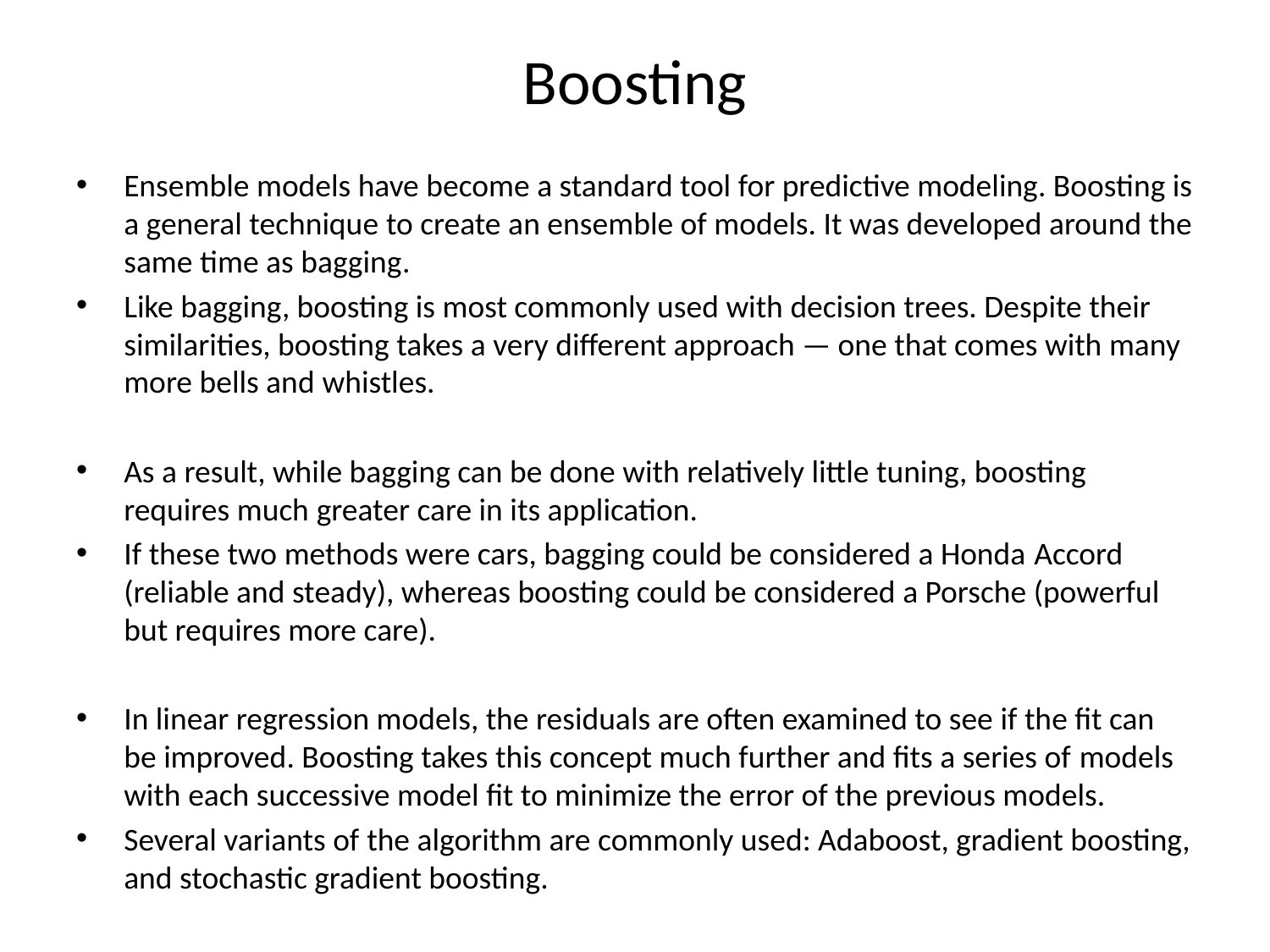

# Boosting
Ensemble models have become a standard tool for predictive modeling. Boosting is a general technique to create an ensemble of models. It was developed around the same time as bagging.
Like bagging, boosting is most commonly used with decision trees. Despite their similarities, boosting takes a very different approach — one that comes with many more bells and whistles.

As a result, while bagging can be done with relatively little tuning, boosting requires much greater care in its application.
If these two methods were cars, bagging could be considered a Honda Accord (reliable and steady), whereas boosting could be considered a Porsche (powerful but requires more care).

In linear regression models, the residuals are often examined to see if the fit can be improved. Boosting takes this concept much further and fits a series of models with each successive model fit to minimize the error of the previous models.
Several variants of the algorithm are commonly used: Adaboost, gradient boosting, and stochastic gradient boosting.